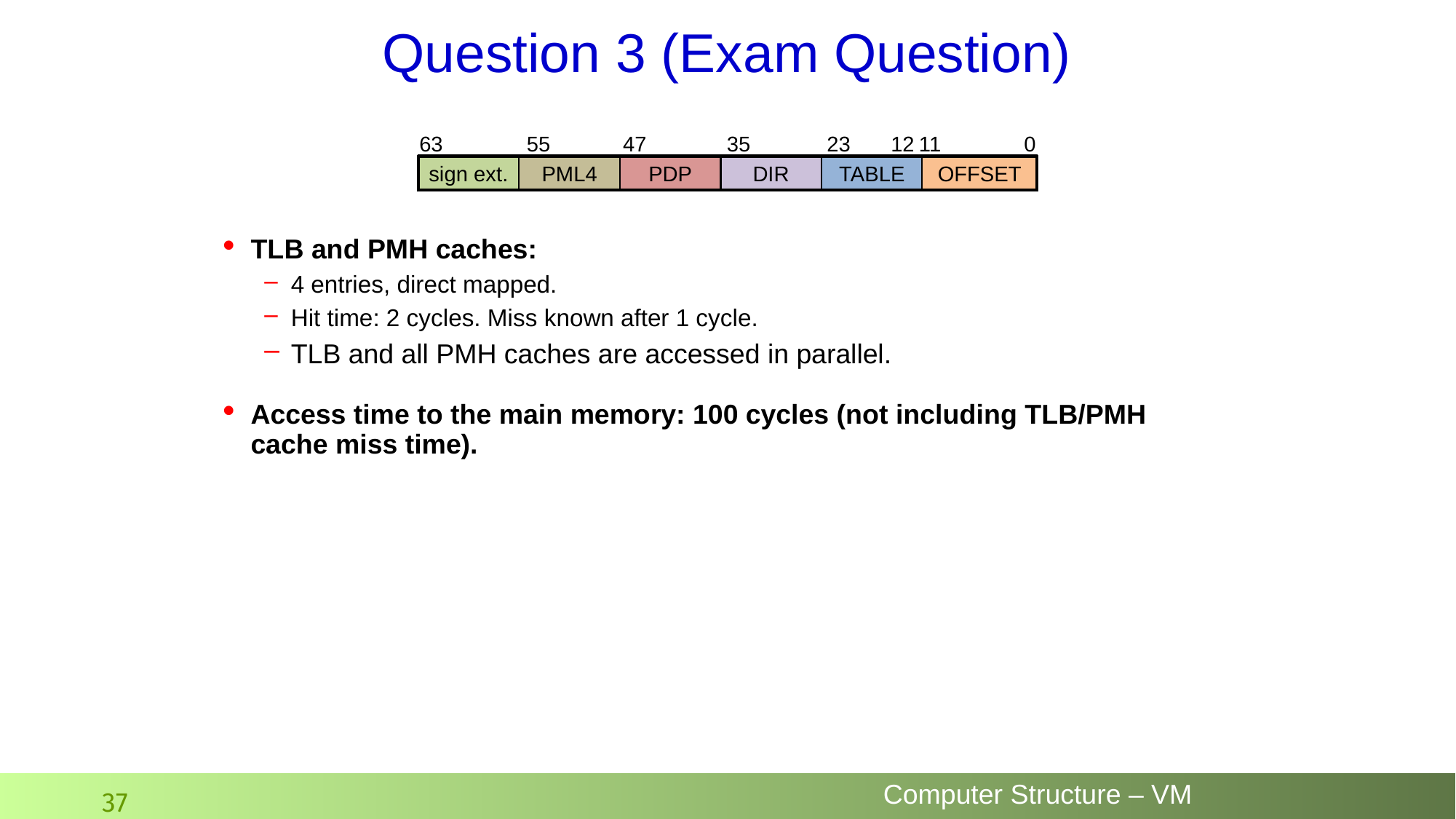

# Question 3 (Exam Question)
23
11
0
55
47
35
63
12
sign ext.
PML4
PDP
DIR
TABLE
OFFSET

TLB and PMH caches:
4 entries, direct mapped.
Hit time: 2 cycles. Miss known after 1 cycle.
TLB and all PMH caches are accessed in parallel.

Access time to the main memory: 100 cycles (not including TLB/PMH cache miss time).